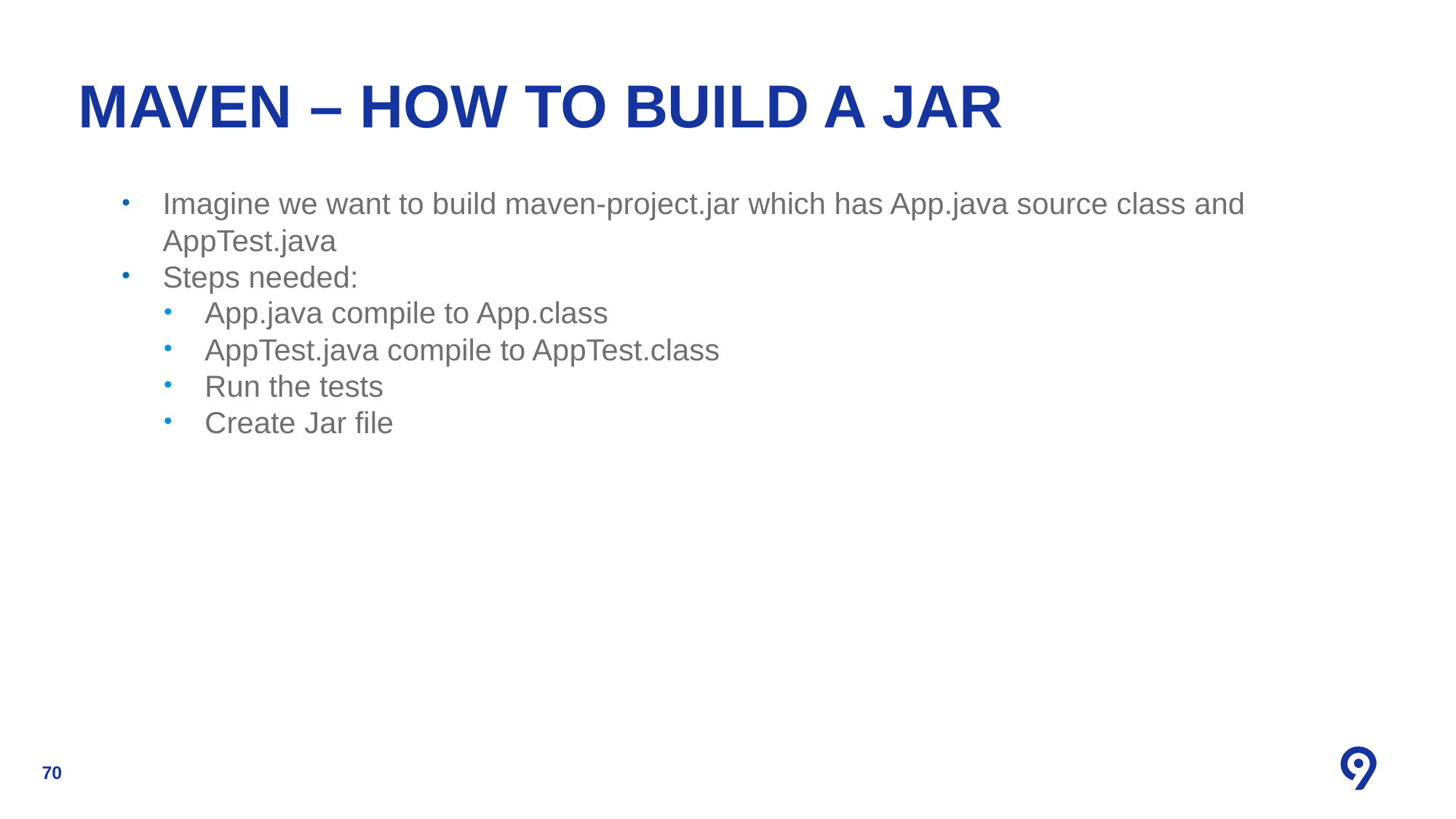

MAVEN – HOW TO BUILD A JAR
Imagine we want to build maven-project.jar which has App.java source class and AppTest.java
Steps needed:
App.java compile to App.class
AppTest.java compile to AppTest.class
Run the tests
Create Jar file

70